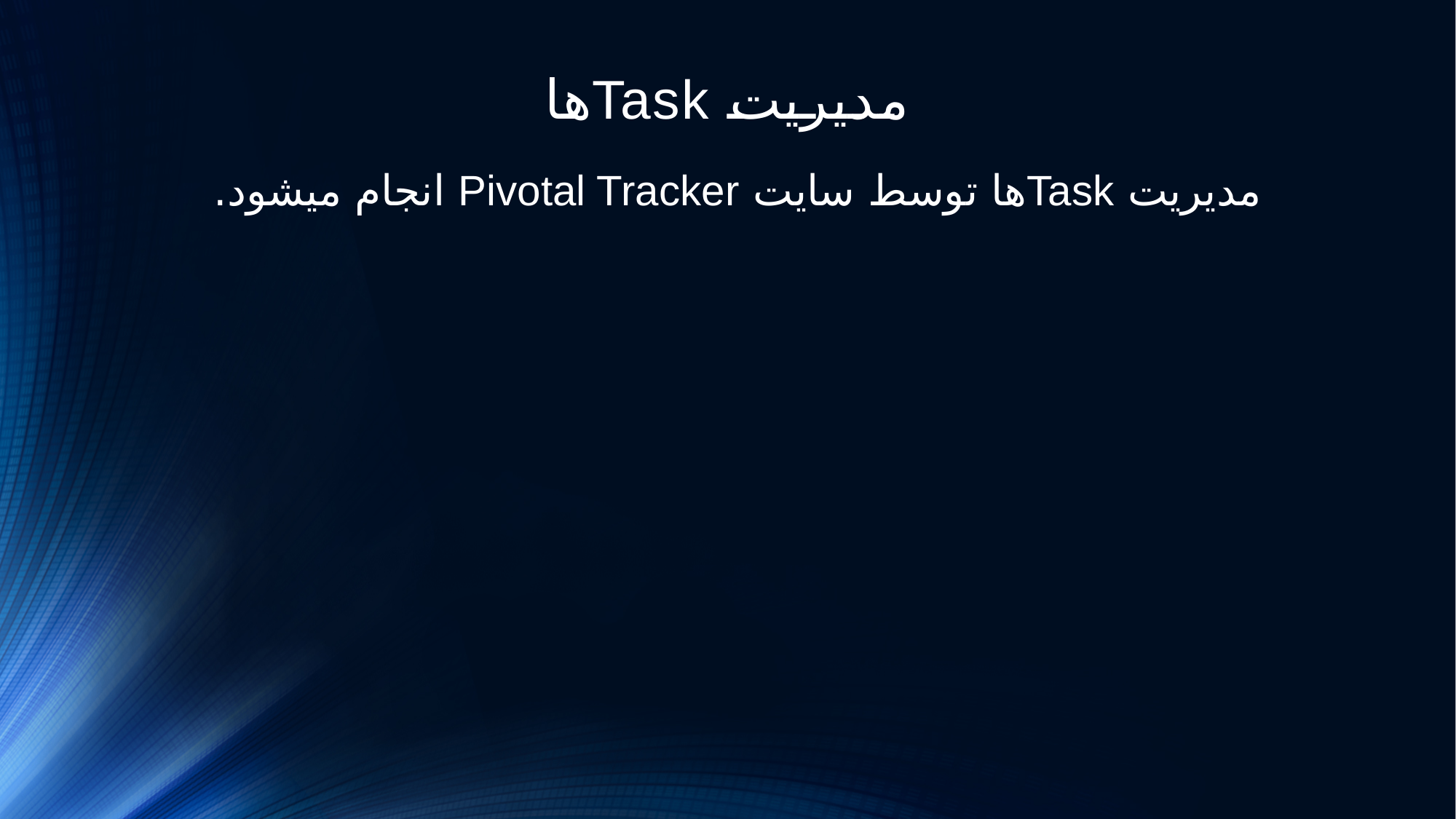

# مدیریت Taskها
مدیریت Taskها توسط سایت Pivotal Tracker انجام میشود.